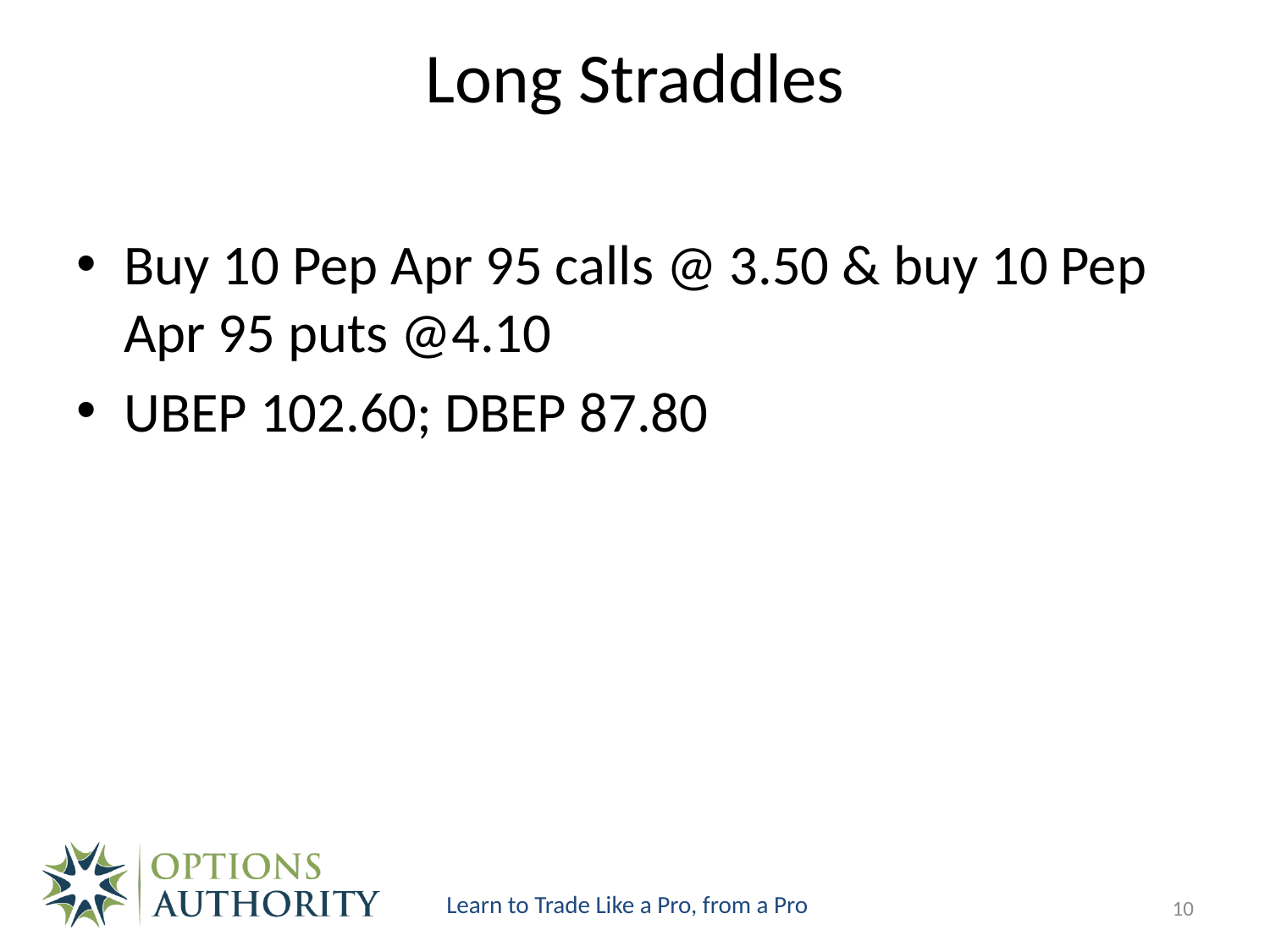

# Long Straddles
Buy 10 Pep Apr 95 calls @ 3.50 & buy 10 Pep Apr 95 puts @4.10
UBEP 102.60; DBEP 87.80
10